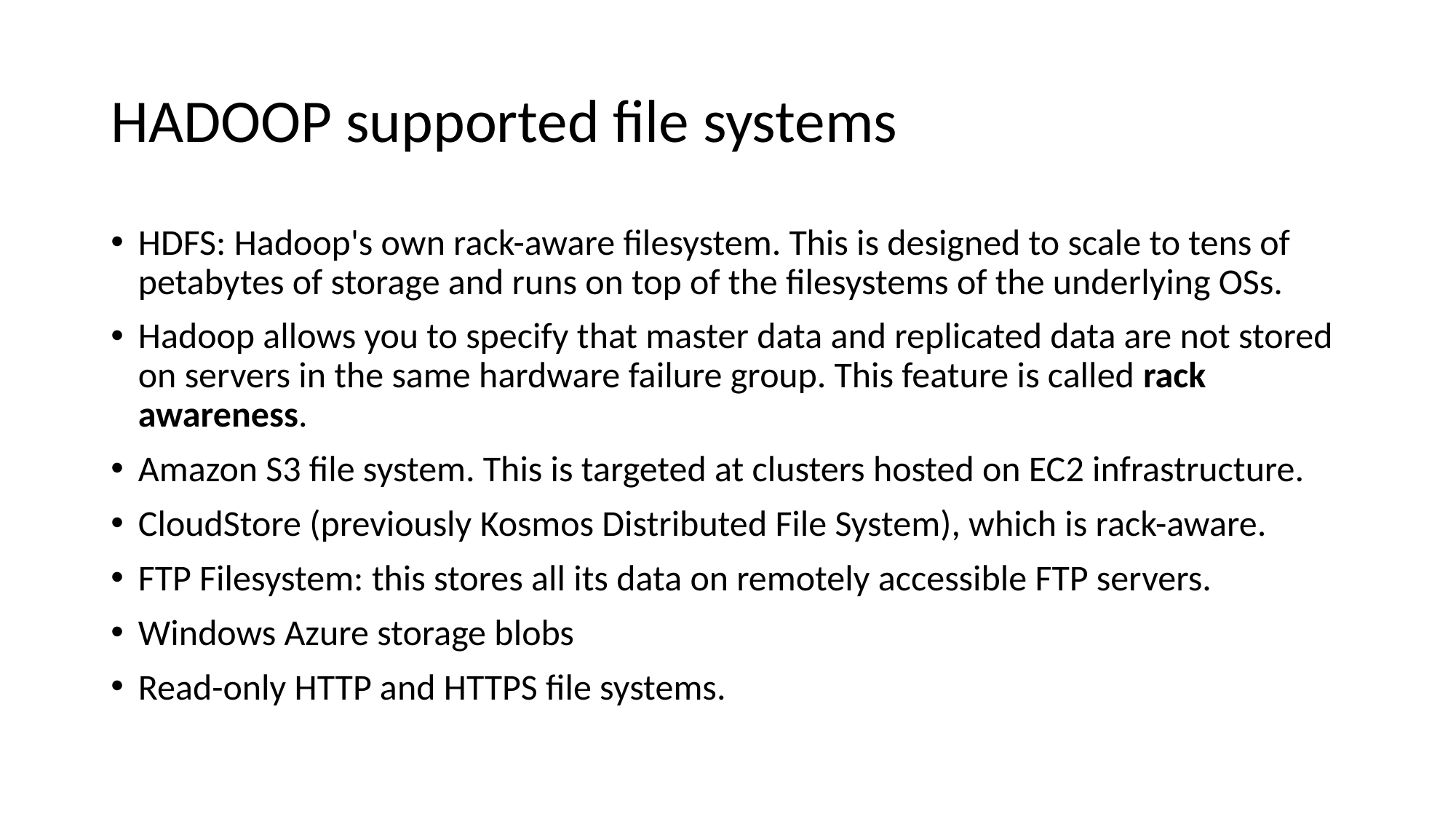

# HADOOP supported file systems
HDFS: Hadoop's own rack-aware filesystem. This is designed to scale to tens of petabytes of storage and runs on top of the filesystems of the underlying OSs.
Hadoop allows you to specify that master data and replicated data are not stored on servers in the same hardware failure group. This feature is called rack awareness.
Amazon S3 file system. This is targeted at clusters hosted on EC2 infrastructure.
CloudStore (previously Kosmos Distributed File System), which is rack-aware.
FTP Filesystem: this stores all its data on remotely accessible FTP servers.
Windows Azure storage blobs
Read-only HTTP and HTTPS file systems.